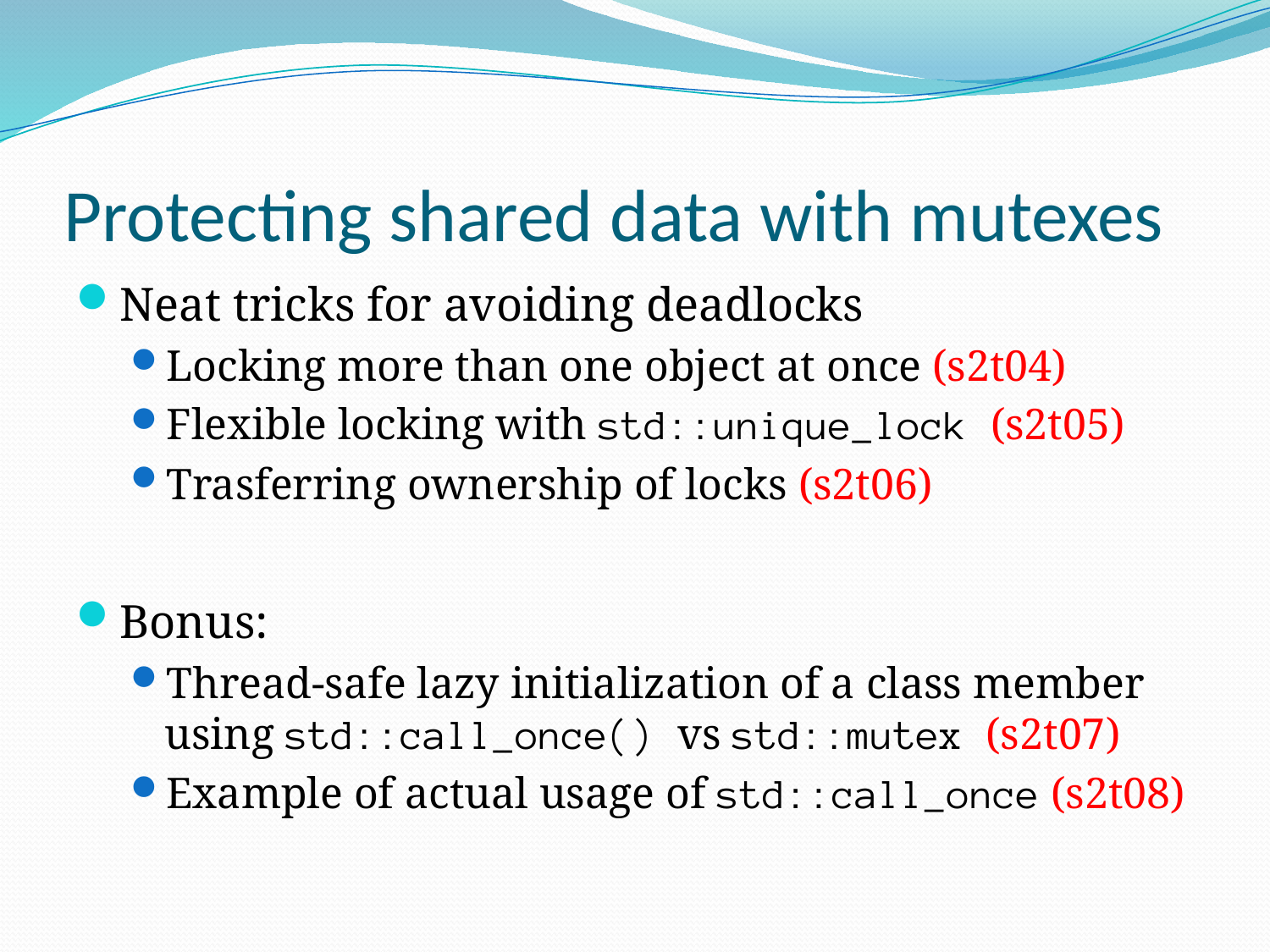

# Protecting shared data with mutexes
Neat tricks for avoiding deadlocks
Locking more than one object at once (s2t04)
Flexible locking with std::unique_lock (s2t05)
Trasferring ownership of locks (s2t06)

Bonus:
Thread-safe lazy initialization of a class member using std::call_once() vs std::mutex (s2t07)
Example of actual usage of std::call_once (s2t08)